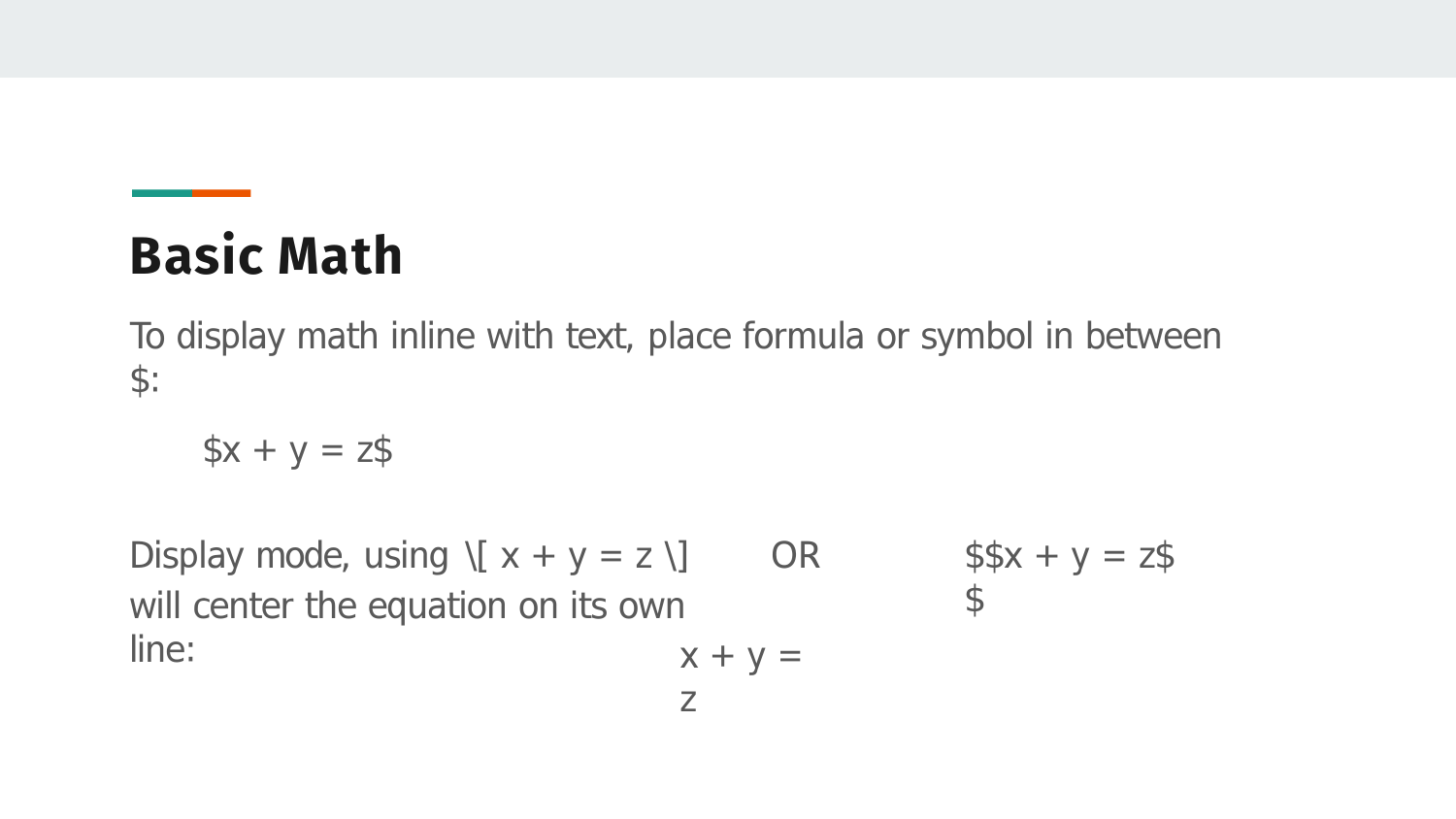

# Basic Math
To display math inline with text, place formula or symbol in between $:
$x + y = z$
Display mode, using \[ x + y = z \]
will center the equation on its own line:
OR
$$x + y = z$$
x + y = z